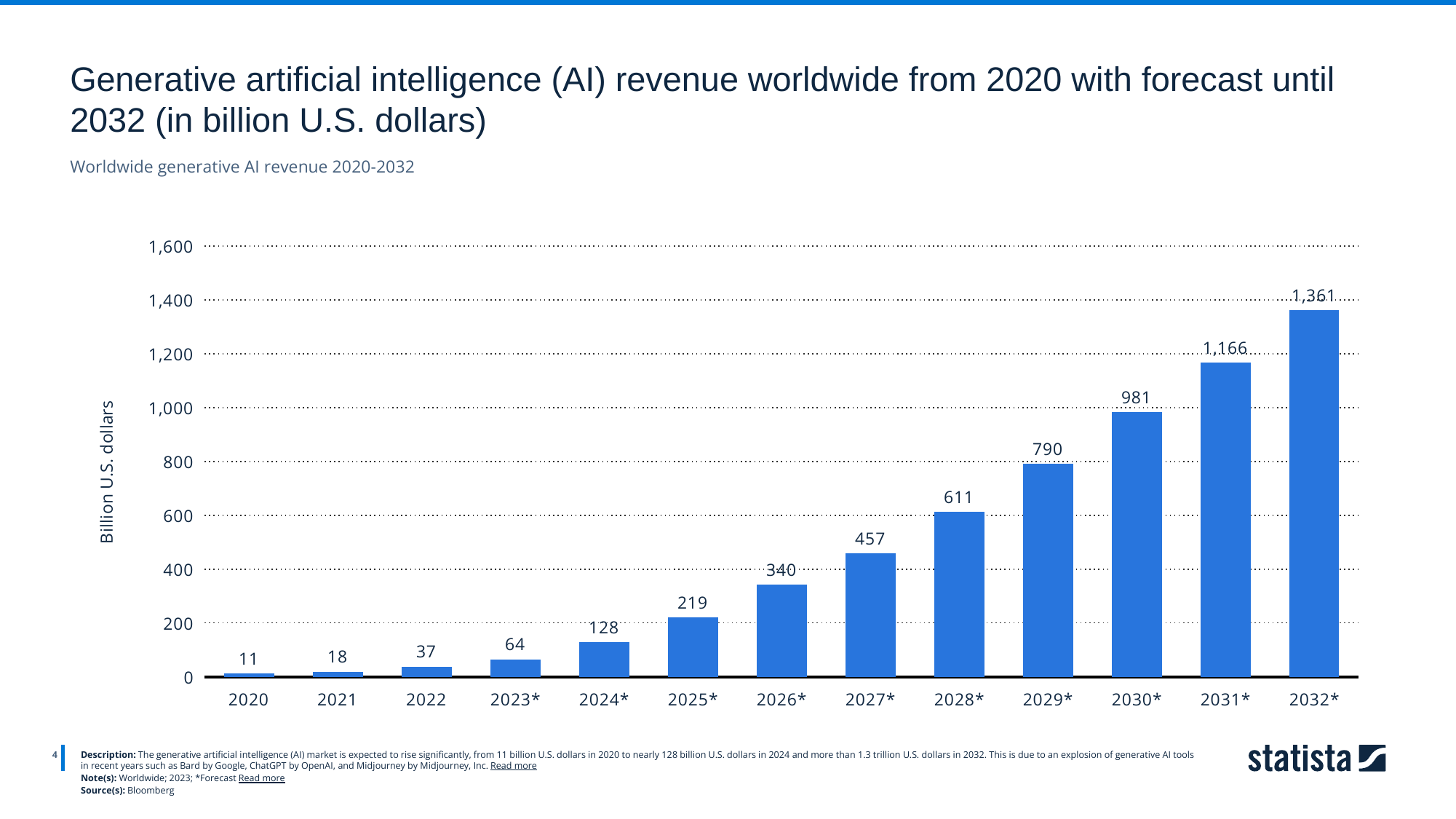

Generative artificial intelligence (AI) revenue worldwide from 2020 with forecast until 2032 (in billion U.S. dollars)
Worldwide generative AI revenue 2020-2032

### Chart

| Category | Column1 |
|---|---|
| 2020 | 11.0 |
| 2021 | 18.0 |
| 2022 | 37.0 |
| 2023* | 64.0 |
| 2024* | 128.0 |
| 2025* | 219.0 |
| 2026* | 340.0 |
| 2027* | 457.0 |
| 2028* | 611.0 |
| 2029* | 790.0 |
| 2030* | 981.0 |
| 2031* | 1166.0 |
| 2032* | 1361.0 |
4
Description: The generative artificial intelligence (AI) market is expected to rise significantly, from 11 billion U.S. dollars in 2020 to nearly 128 billion U.S. dollars in 2024 and more than 1.3 trillion U.S. dollars in 2032. This is due to an explosion of generative AI tools in recent years such as Bard by Google, ChatGPT by OpenAI, and Midjourney by Midjourney, Inc. Read more
Note(s): Worldwide; 2023; *Forecast Read more
Source(s): Bloomberg